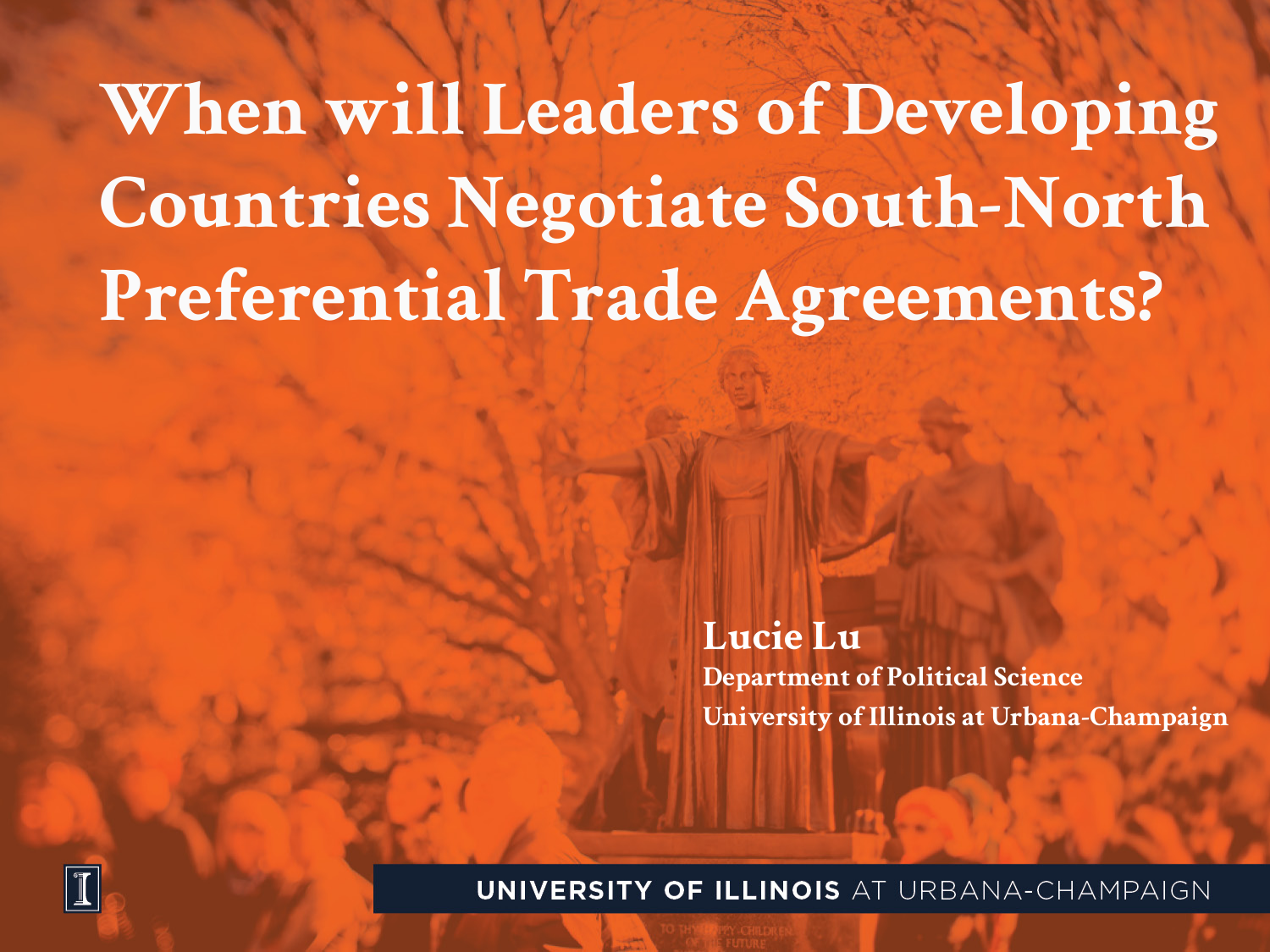

# When will Leaders of Developing Countries Negotiate South-North Preferential Trade Agreements?
Lucie Lu
Department of Political Science
University of Illinois at Urbana-Champaign